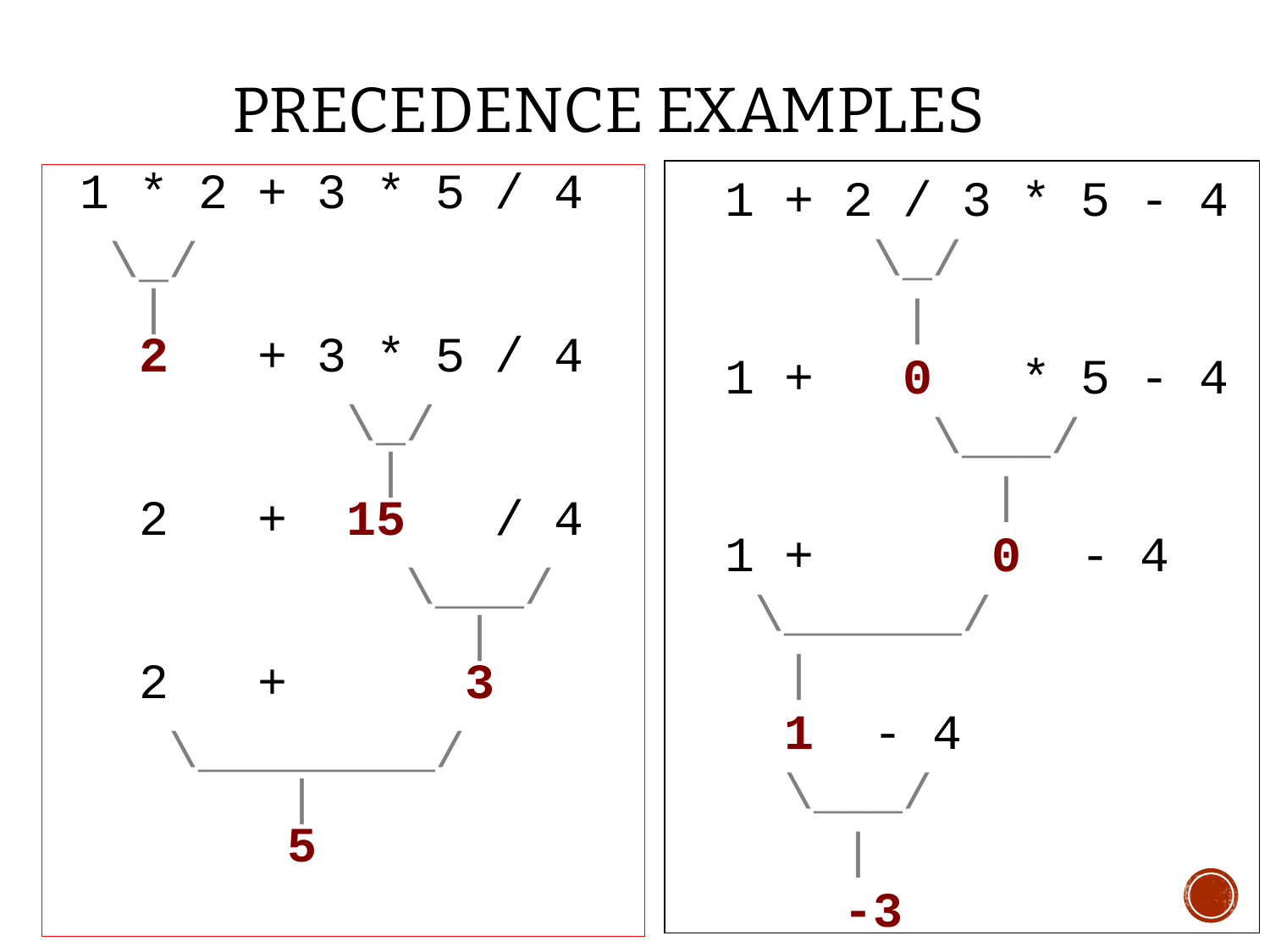

# Precedence examples
1 + 2 / 3 * 5 - 4
     \_/
      |
1 +   0   * 5 - 4
       \___/
         |
1 +      0  - 4
 \______/
  |
  1  - 4
  \___/
    |
    -3
1 * 2 + 3 * 5 / 4
 \_/
  |
  2   + 3 * 5 / 4
         \_/
          |
  2   +  15   / 4
           \___/
             |
  2   +      3
   \________/
       |
       5
81